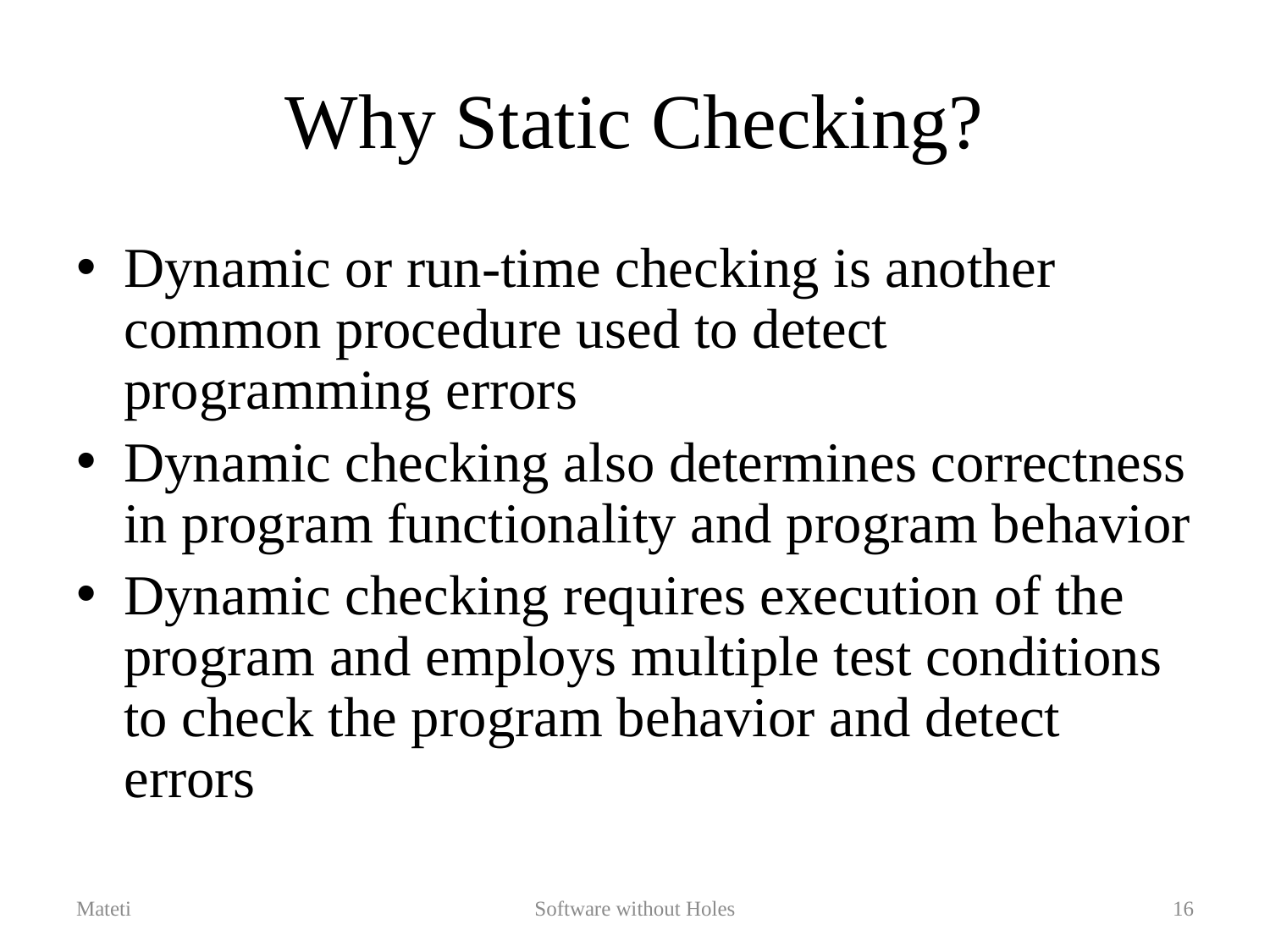

# Why Static Checking?
Dynamic or run-time checking is another common procedure used to detect programming errors
Dynamic checking also determines correctness in program functionality and program behavior
Dynamic checking requires execution of the program and employs multiple test conditions to check the program behavior and detect errors

Mateti
Software without Holes
16